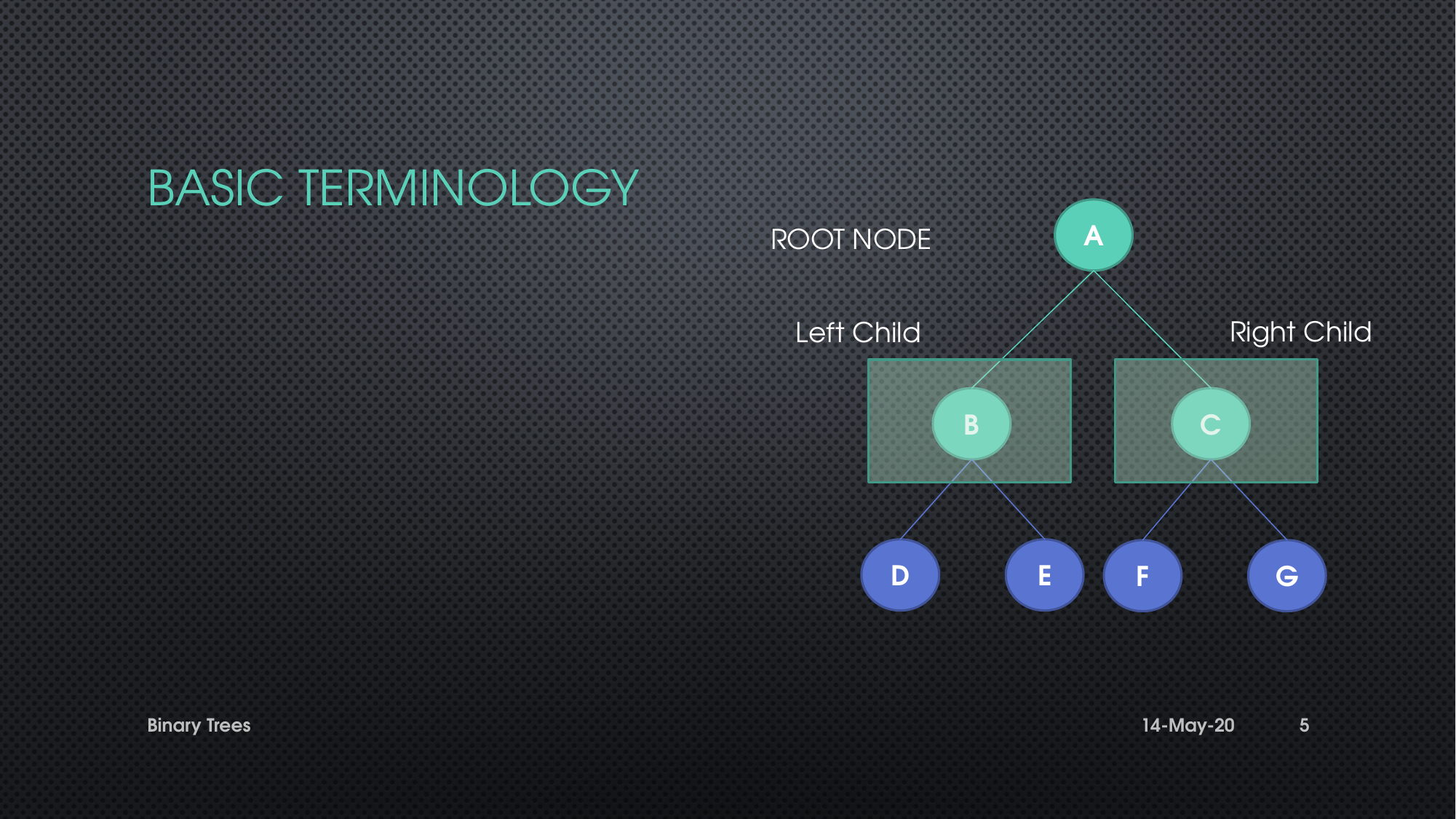

# Basic terminology
A
ROOT NODE
Right Child
Left Child

B
C
D
E
F
G
Binary Trees
14-May-20
5